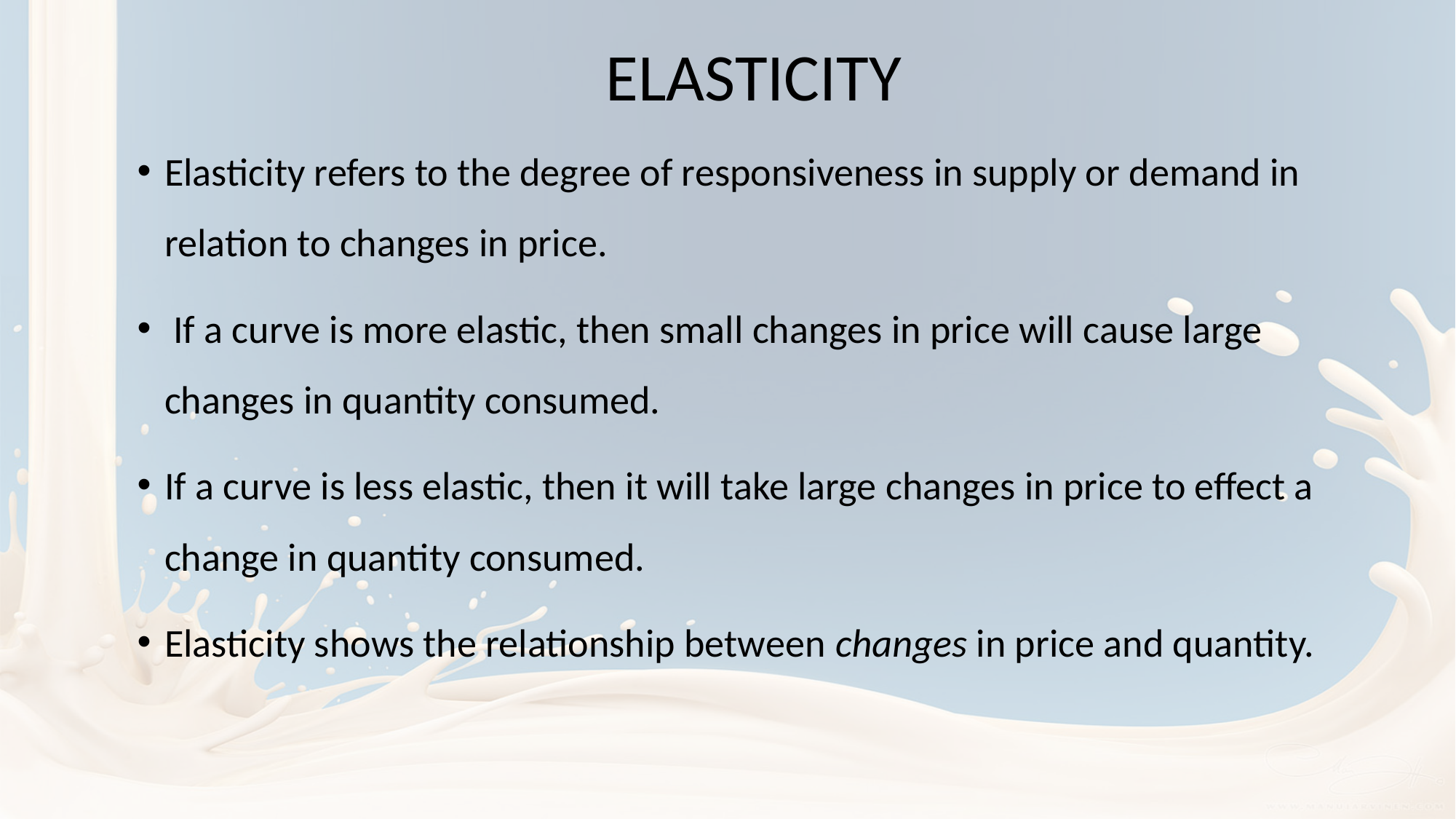

# ELASTICITY
Elasticity refers to the degree of responsiveness in supply or demand in relation to changes in price.
 If a curve is more elastic, then small changes in price will cause large changes in quantity consumed.
If a curve is less elastic, then it will take large changes in price to effect a change in quantity consumed.
Elasticity shows the relationship between changes in price and quantity.